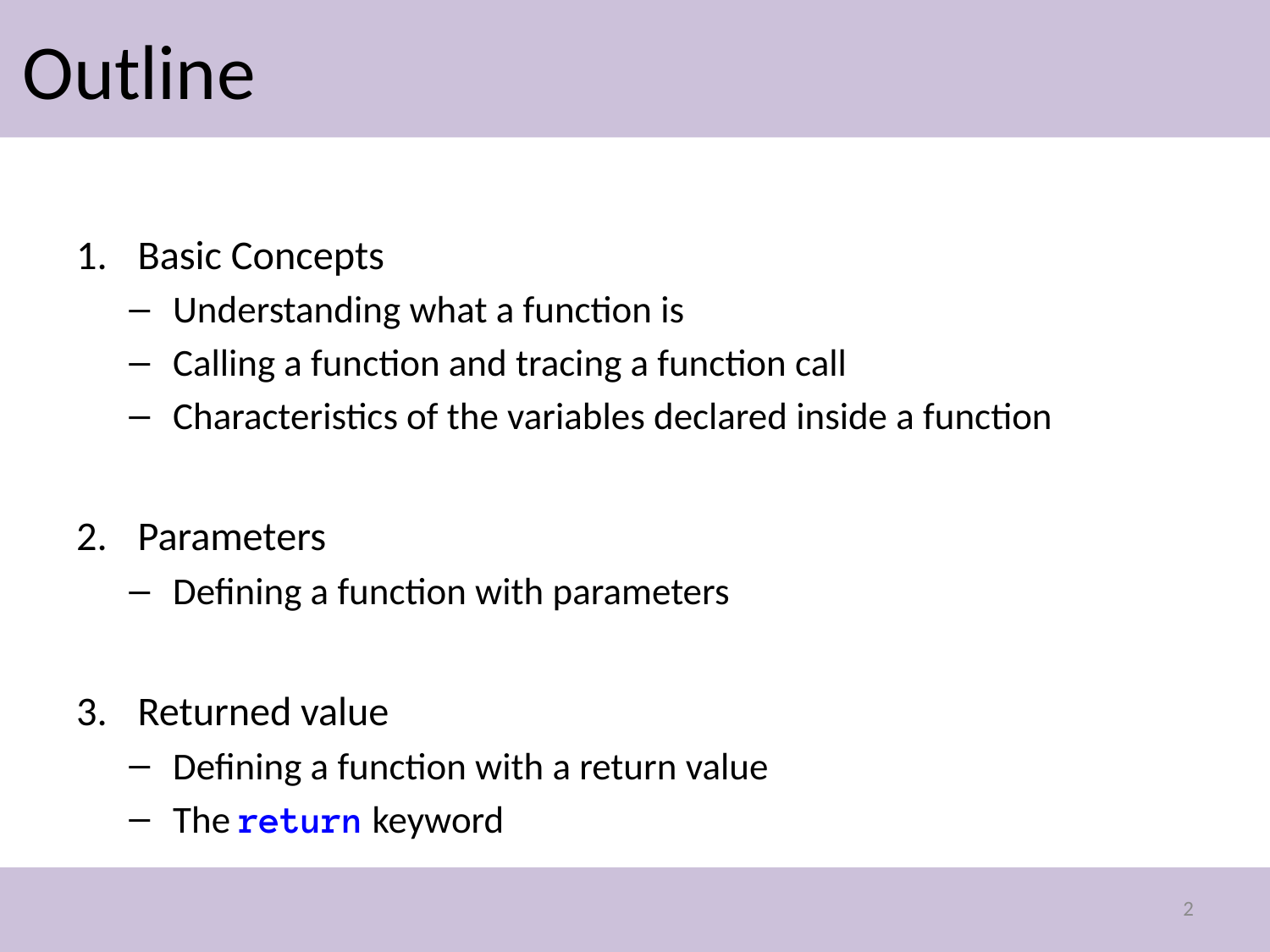

# Outline
Basic Concepts
Understanding what a function is
Calling a function and tracing a function call
Characteristics of the variables declared inside a function

Parameters
Defining a function with parameters

Returned value
Defining a function with a return value
The return keyword

2